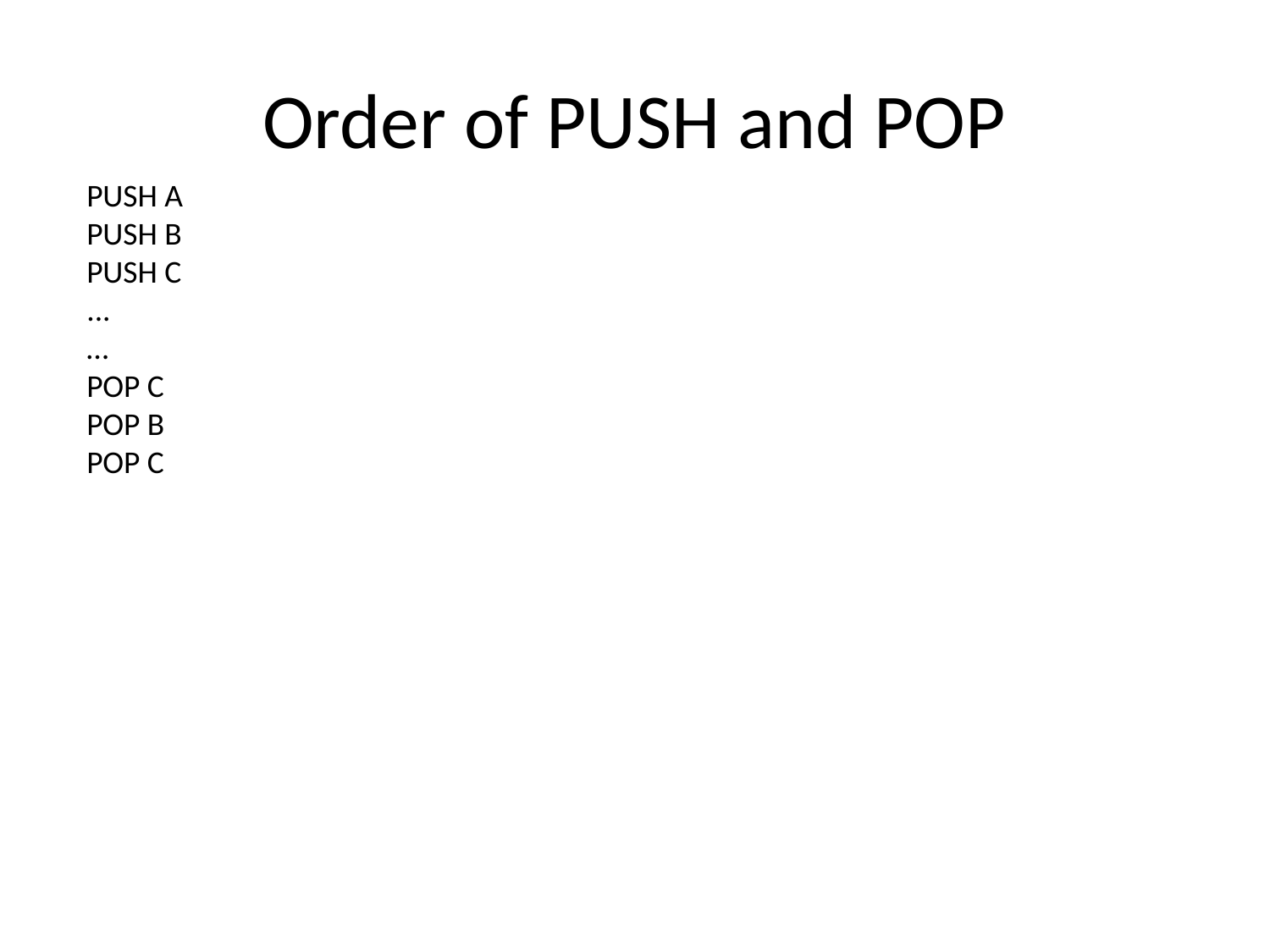

# Order of PUSH and POP
PUSH A
PUSH B
PUSH C
...
…
POP C
POP B
POP C